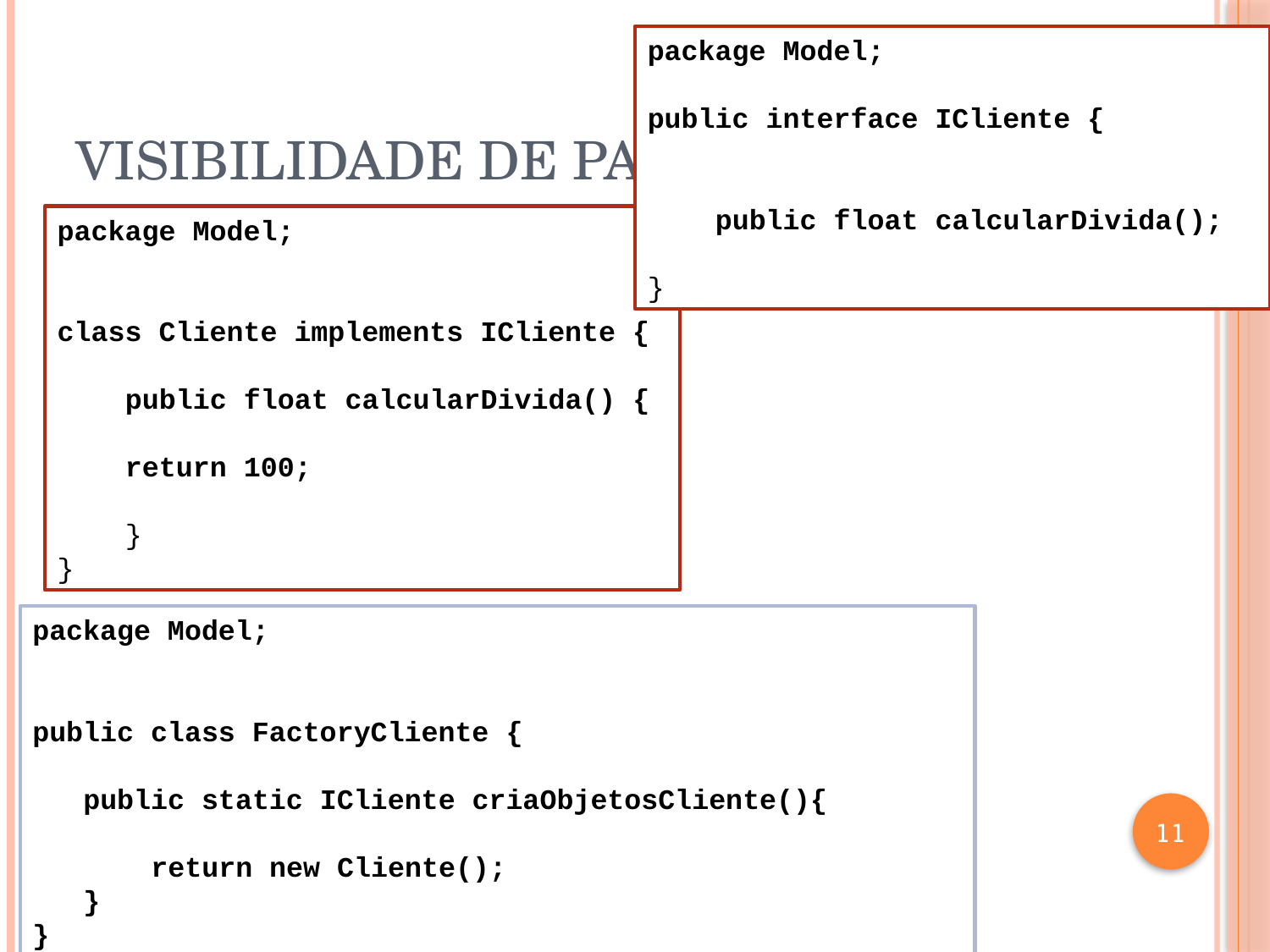

package Model;

public interface ICliente {

    public float calcularDivida();

}
# Visibilidade de Pacote
package Model;

class Cliente implements ICliente {

    public float calcularDivida() {

    return 100;

    }
}
package Model;

public class FactoryCliente {

   public static ICliente criaObjetosCliente(){

       return new Cliente();
   }
}
11